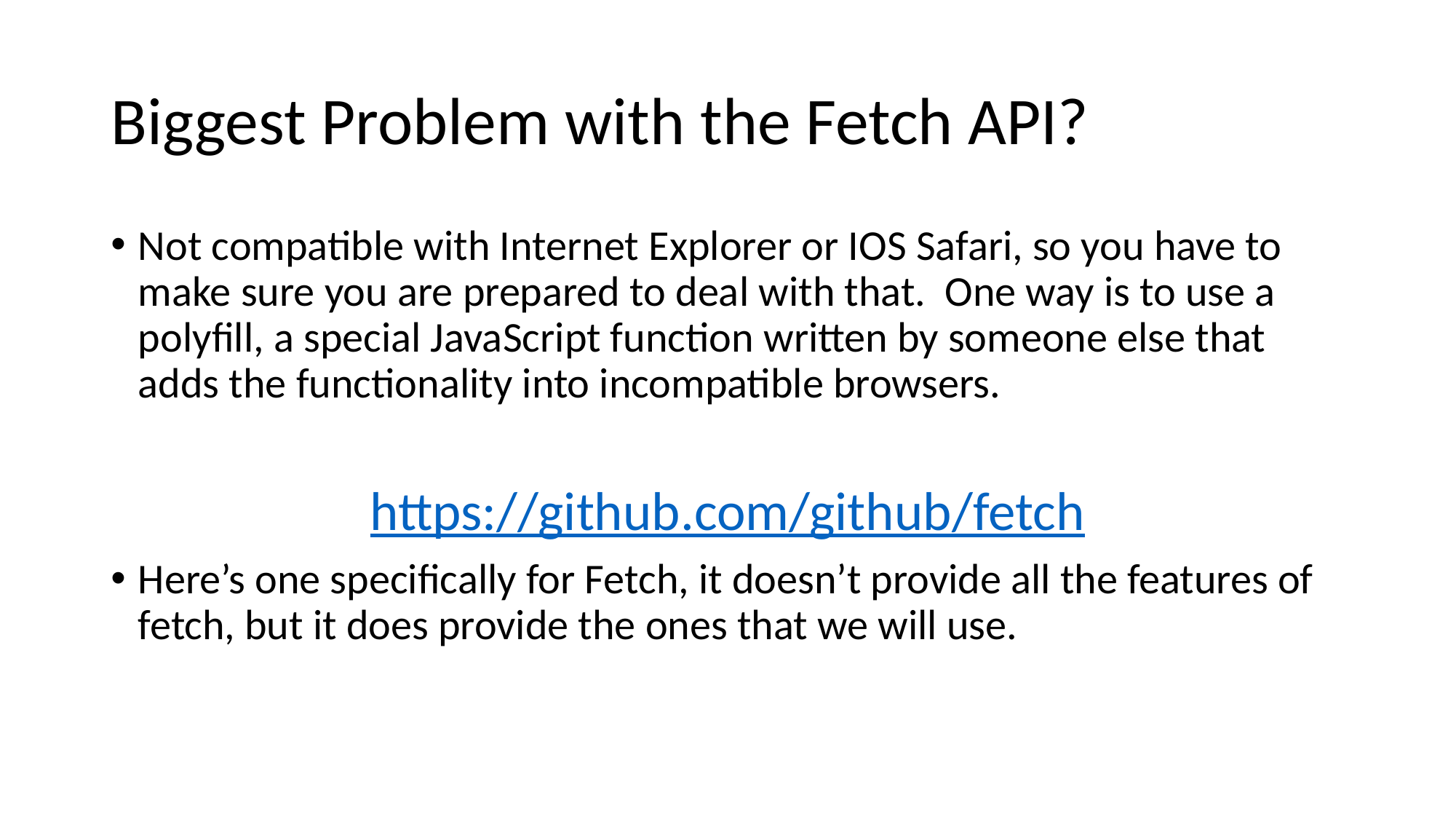

# Biggest Problem with the Fetch API?
Not compatible with Internet Explorer or IOS Safari, so you have to make sure you are prepared to deal with that.  One way is to use a polyfill, a special JavaScript function written by someone else that adds the functionality into incompatible browsers.

https://github.com/github/fetch
Here’s one specifically for Fetch, it doesn’t provide all the features of fetch, but it does provide the ones that we will use.